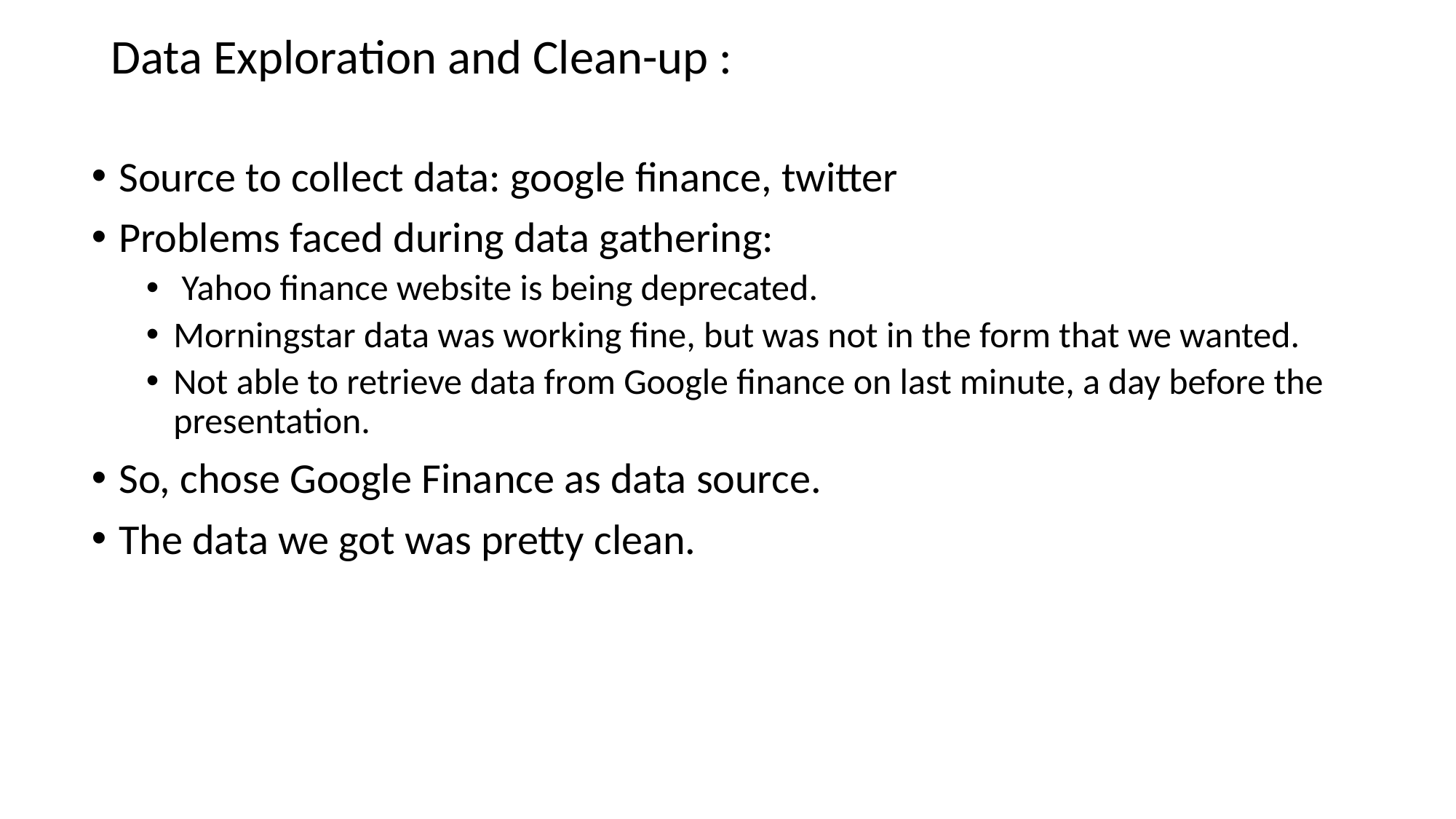

# Data Exploration and Clean-up :
Source to collect data: google finance, twitter
Problems faced during data gathering:
 Yahoo finance website is being deprecated.
Morningstar data was working fine, but was not in the form that we wanted.
Not able to retrieve data from Google finance on last minute, a day before the presentation.
So, chose Google Finance as data source.
The data we got was pretty clean.